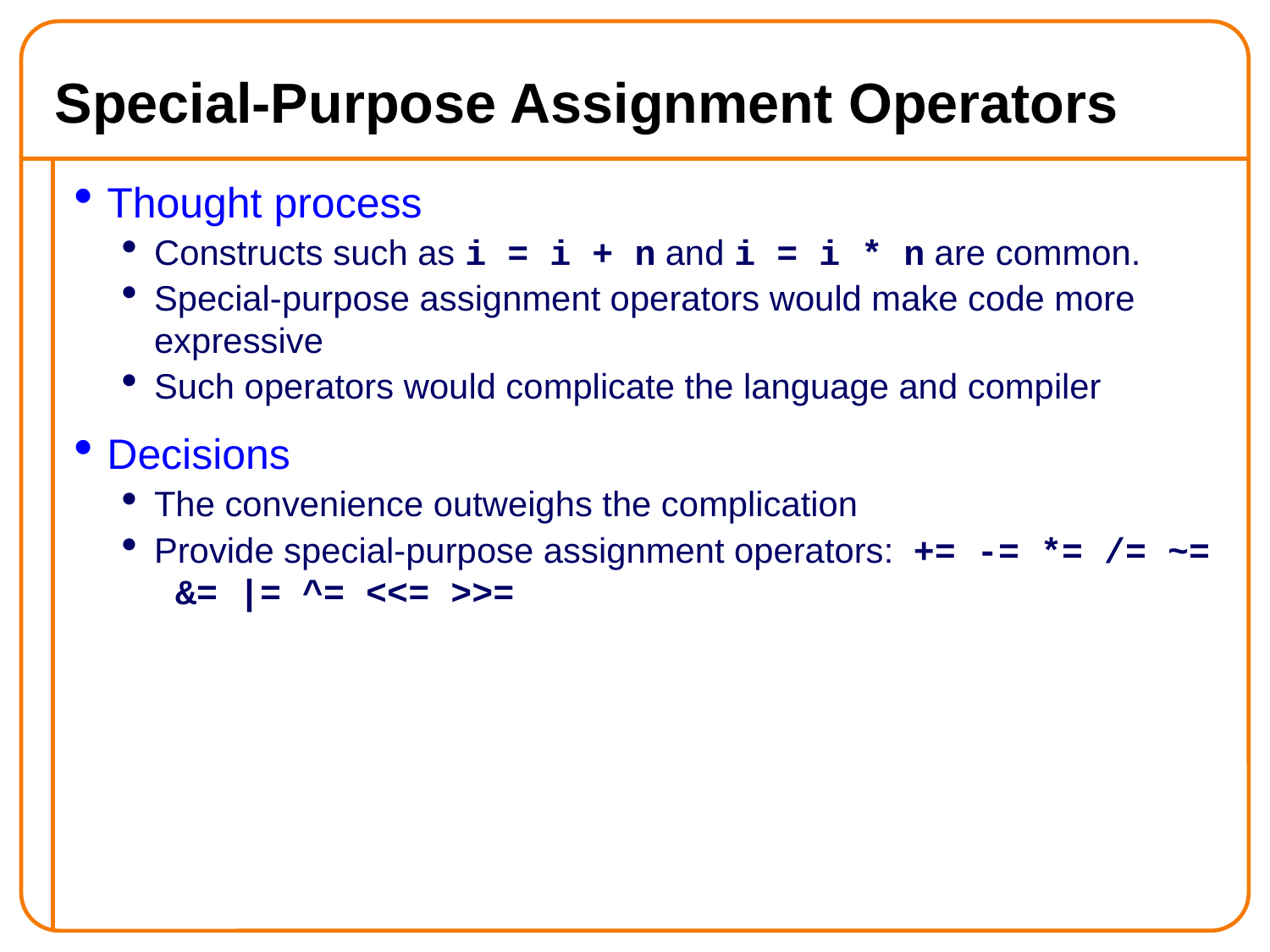

Special-Purpose Assignment Operators
Thought process
Constructs such as i = i + n and i = i * n are common.
Special-purpose assignment operators would make code more expressive
Such operators would complicate the language and compiler
Decisions
The convenience outweighs the complication
Provide special-purpose assignment operators:  += -= *= /= ~=  &= |= ^= <<= >>=